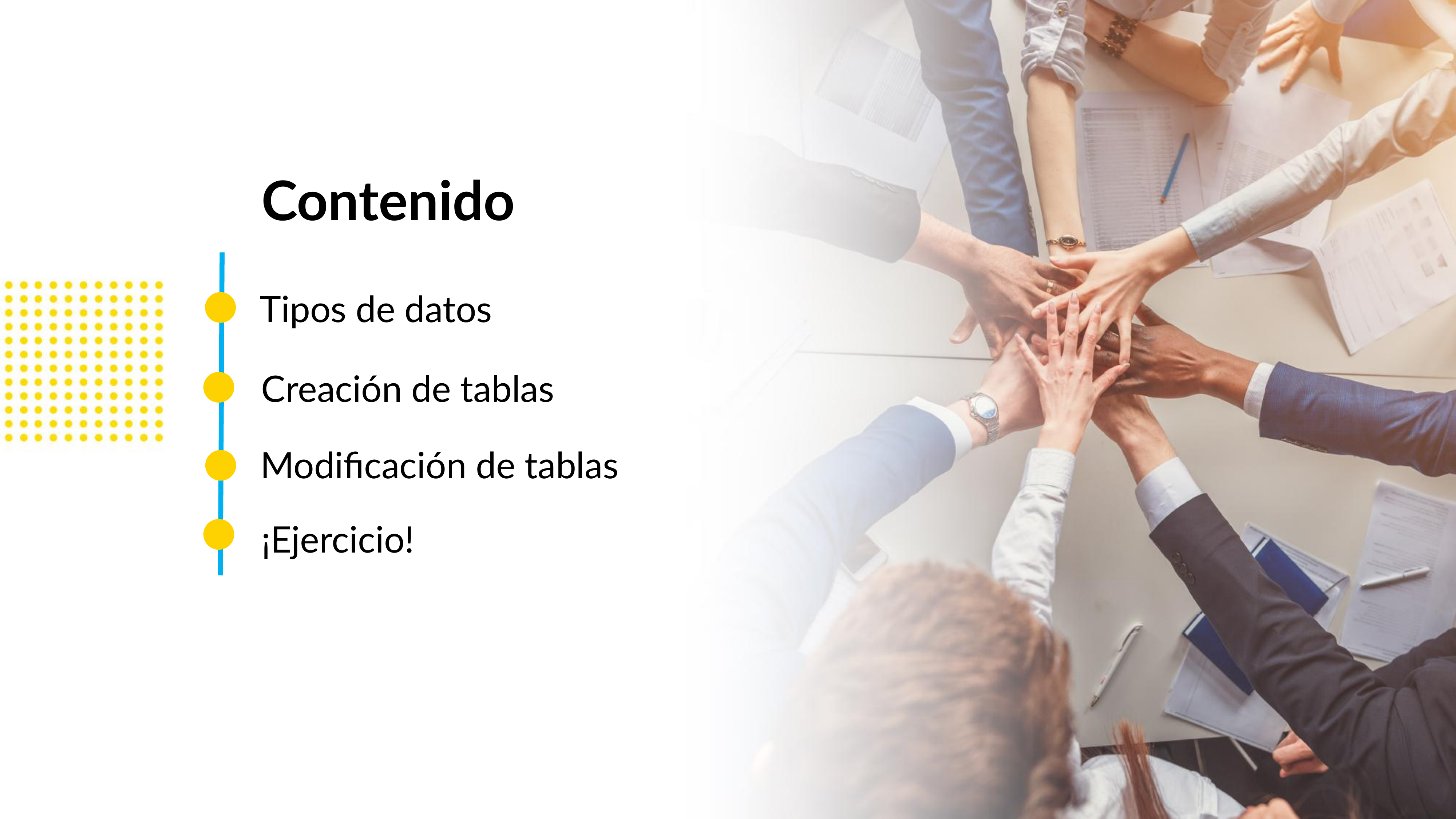

Contenido
Tipos de datos

Creación de tablas

Modificación de tablas

¡Ejercicio!